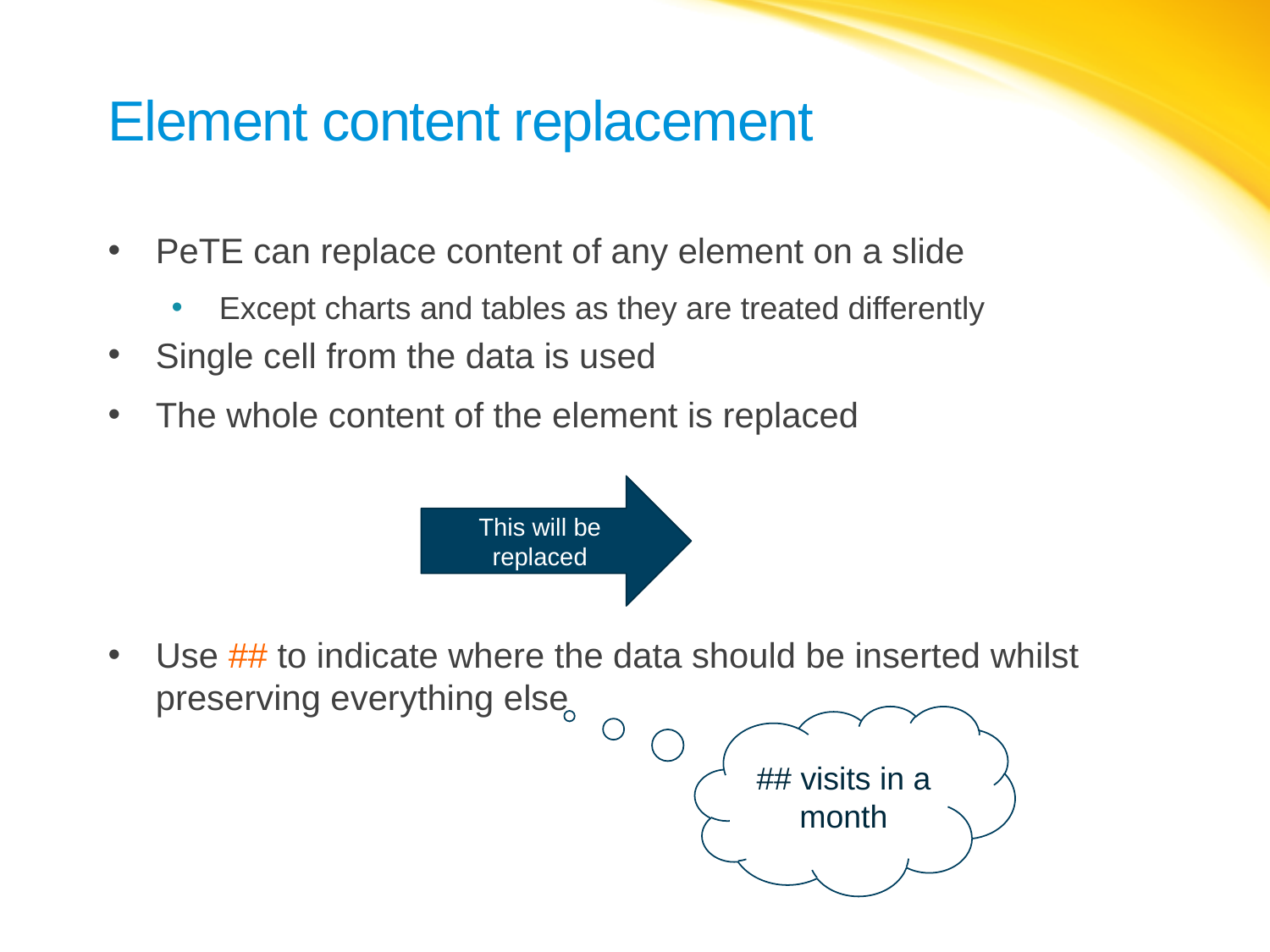

# Element content replacement
PeTE can replace content of any element on a slide
Except charts and tables as they are treated differently
Single cell from the data is used
The whole content of the element is replaced

Use ## to indicate where the data should be inserted whilst preserving everything else
This will be replaced
## visits in a month